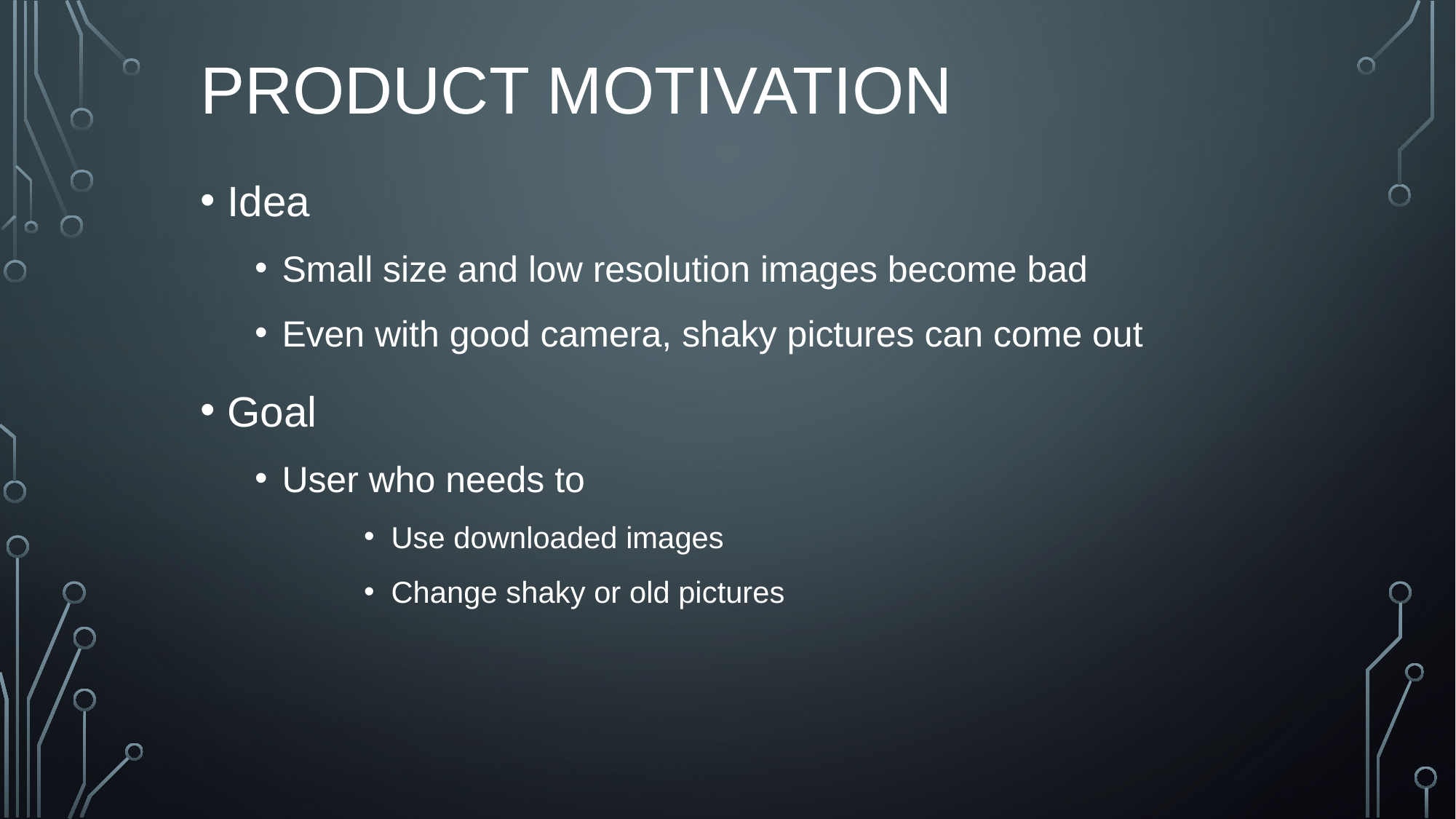

# Product motivation
Idea
Small size and low resolution images become bad
Even with good camera, shaky pictures can come out
Goal
User who needs to
Use downloaded images
Change shaky or old pictures